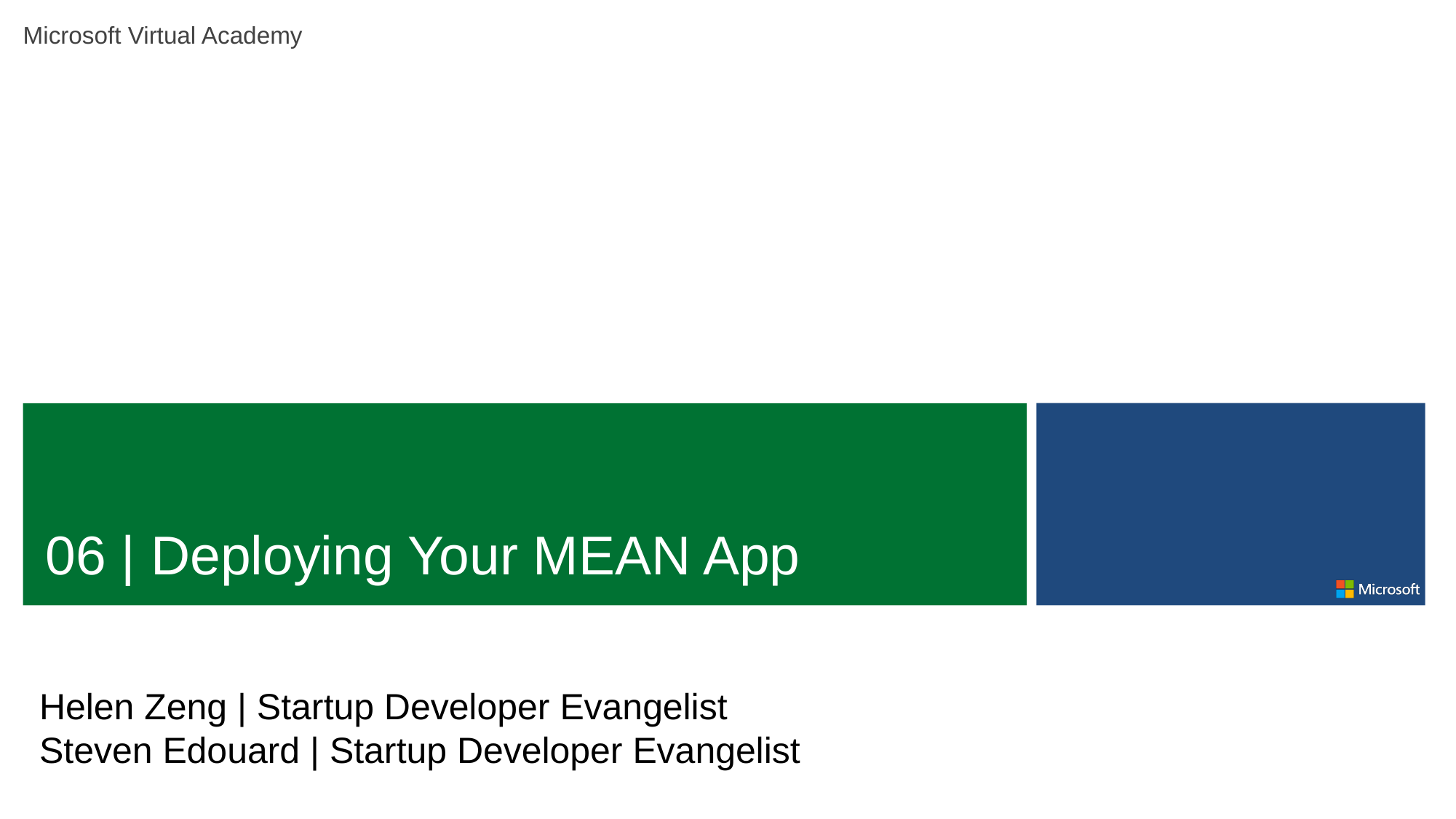

06 | Deploying Your MEAN App
Helen Zeng | Startup Developer Evangelist
Steven Edouard | Startup Developer Evangelist